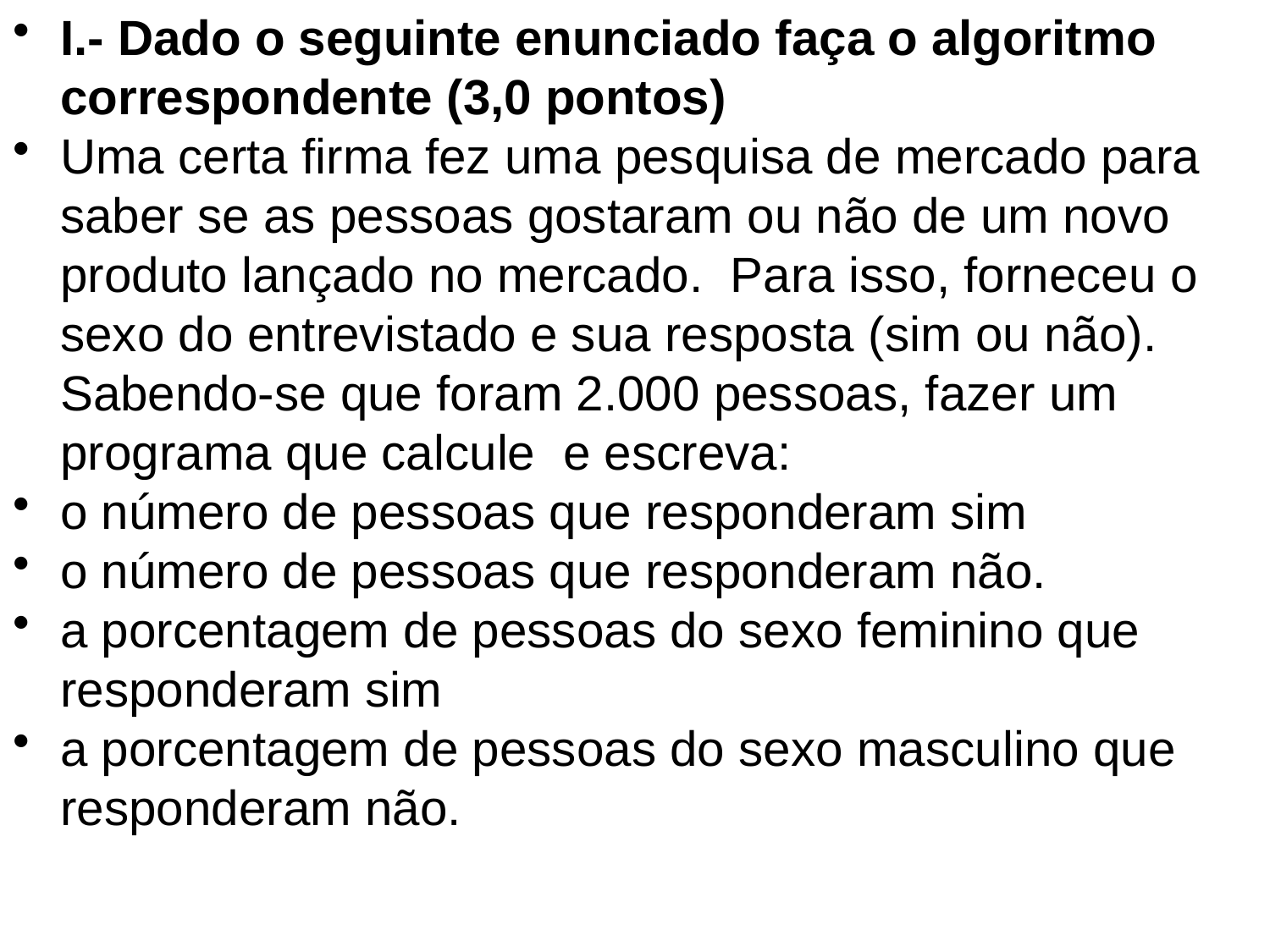

I.- Dado o seguinte enunciado faça o algoritmo correspondente (3,0 pontos)
Uma certa firma fez uma pesquisa de mercado para saber se as pessoas gostaram ou não de um novo produto lançado no mercado.  Para isso, forneceu o sexo do entrevistado e sua resposta (sim ou não).  Sabendo-se que foram 2.000 pessoas, fazer um programa que calcule  e escreva:
o número de pessoas que responderam sim
o número de pessoas que responderam não.
a porcentagem de pessoas do sexo feminino que responderam sim
a porcentagem de pessoas do sexo masculino que responderam não.